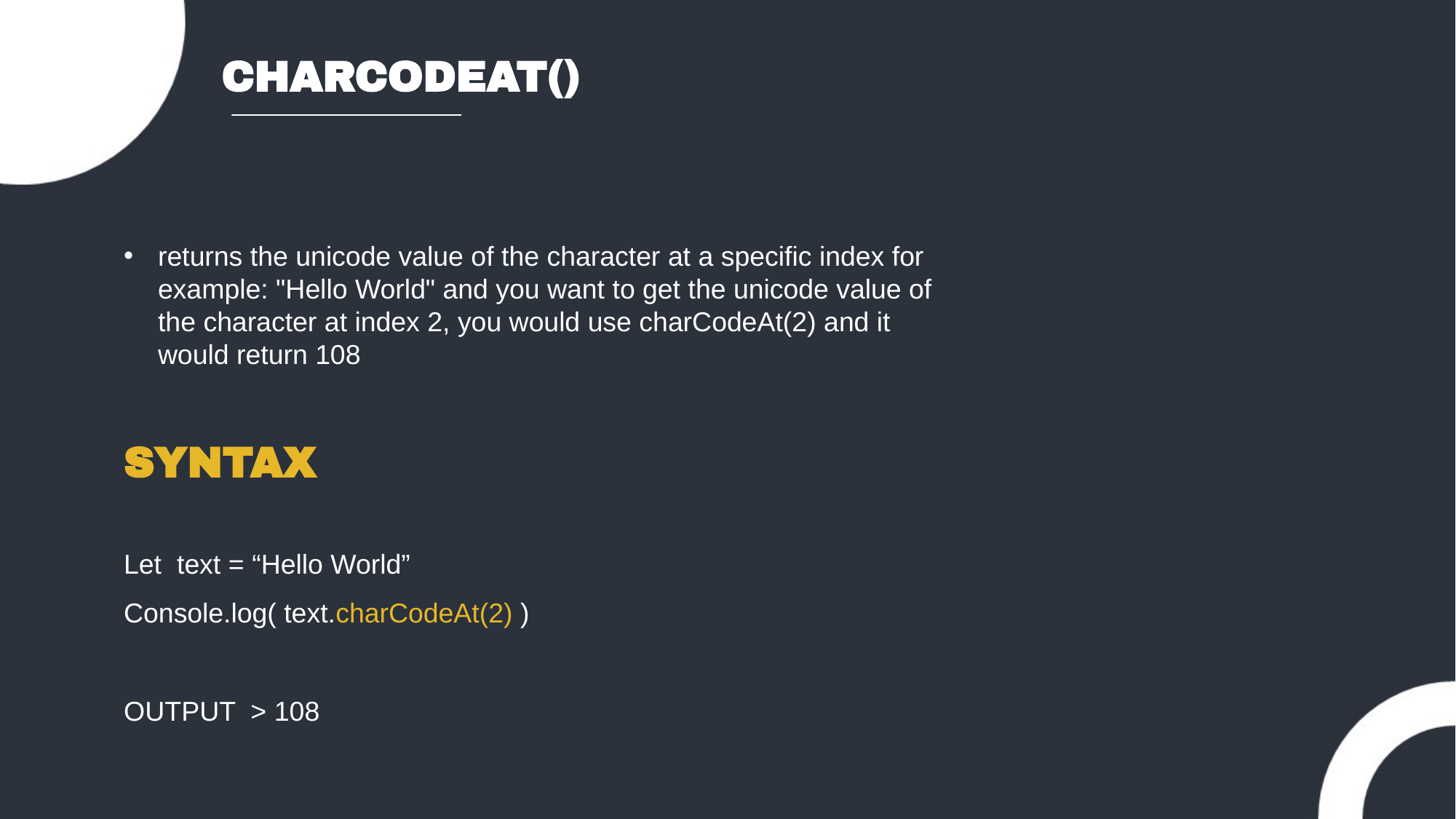

CHARCODEAT()
returns the unicode value of the character at a specific index for example: "Hello World" and you want to get the unicode value of the character at index 2, you would use charCodeAt(2) and it would return 108
SYNTAX
Let  text = “Hello World”
Console.log( text.charCodeAt(2) )

OUTPUT  > 108